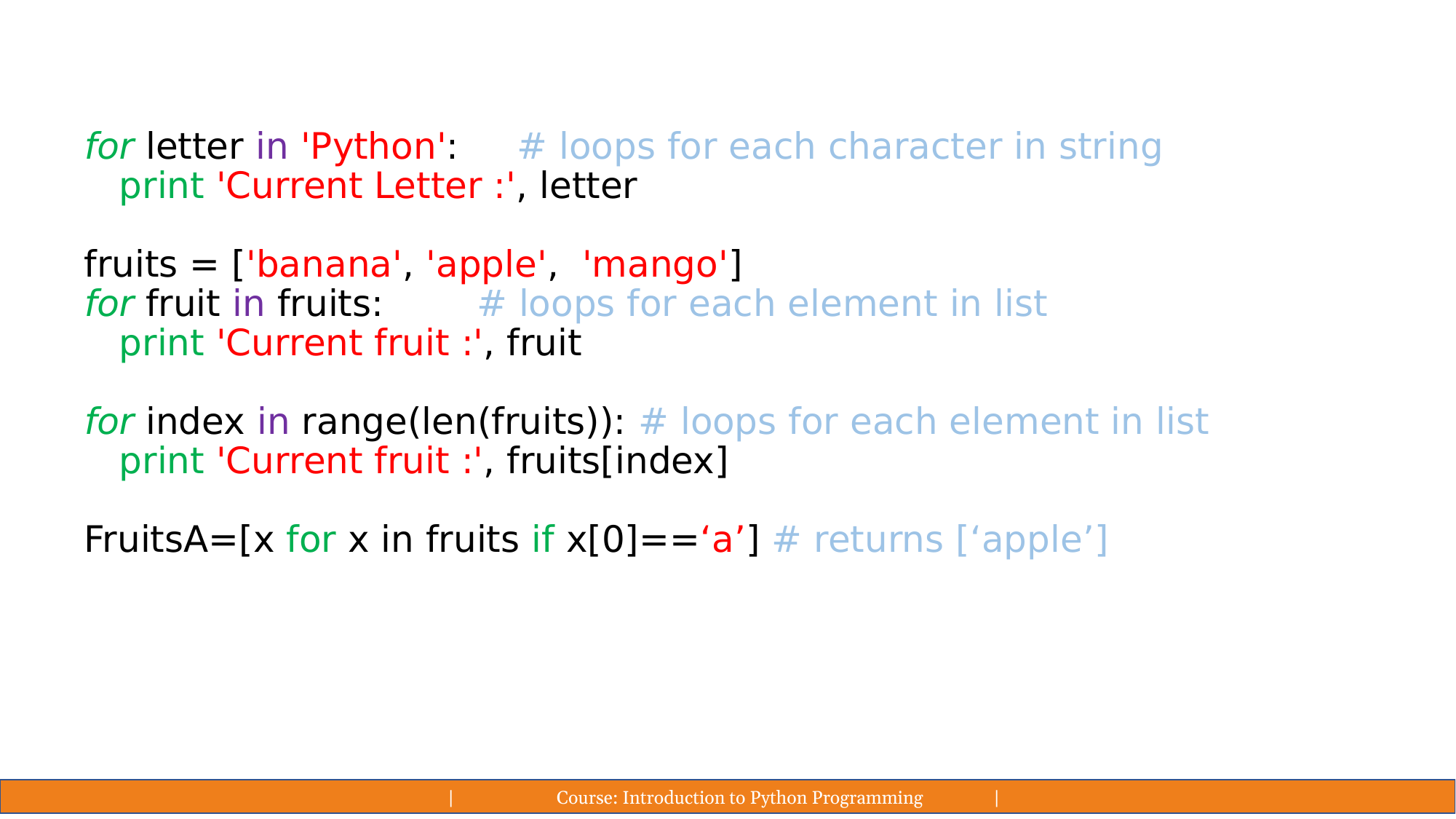

#
for letter in 'Python':     # loops for each character in string
   print 'Current Letter :', letter

fruits = ['banana', 'apple',  'mango']
for fruit in fruits:        # loops for each element in list
   print 'Current fruit :', fruit

for index in range(len(fruits)): # loops for each element in list
   print 'Current fruit :', fruits[index]

FruitsA=[x for x in fruits if x[0]==‘a’] # returns [‘apple’]